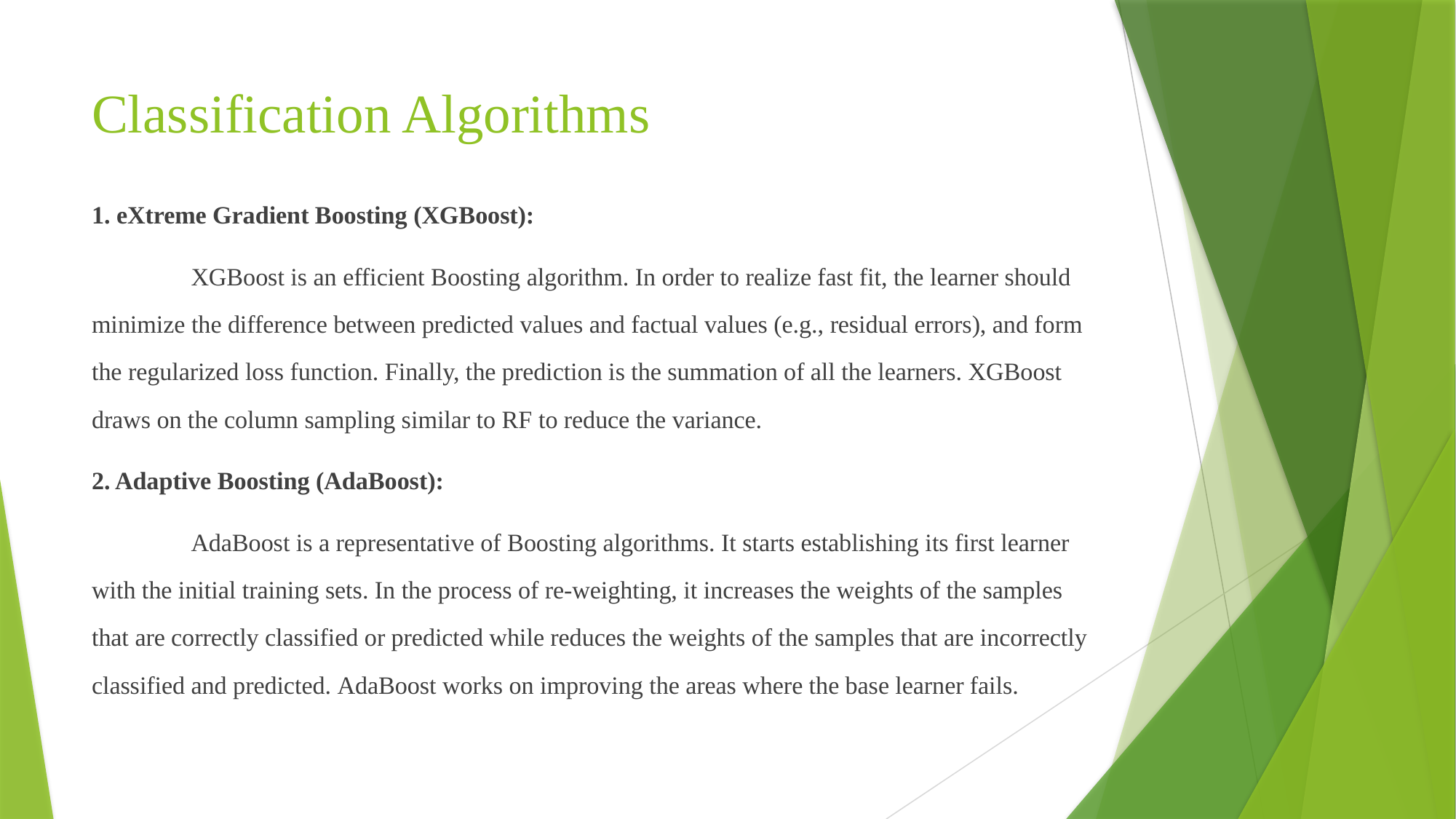

# Classification Algorithms
1. eXtreme Gradient Boosting (XGBoost):
	XGBoost is an efficient Boosting algorithm. In order to realize fast fit, the learner should minimize the difference between predicted values and factual values (e.g., residual errors), and form the regularized loss function. Finally, the prediction is the summation of all the learners. XGBoost draws on the column sampling similar to RF to reduce the variance.
2. Adaptive Boosting (AdaBoost):
	AdaBoost is a representative of Boosting algorithms. It starts establishing its first learner with the initial training sets. In the process of re-weighting, it increases the weights of the samples that are correctly classified or predicted while reduces the weights of the samples that are incorrectly classified and predicted. AdaBoost works on improving the areas where the base learner fails.